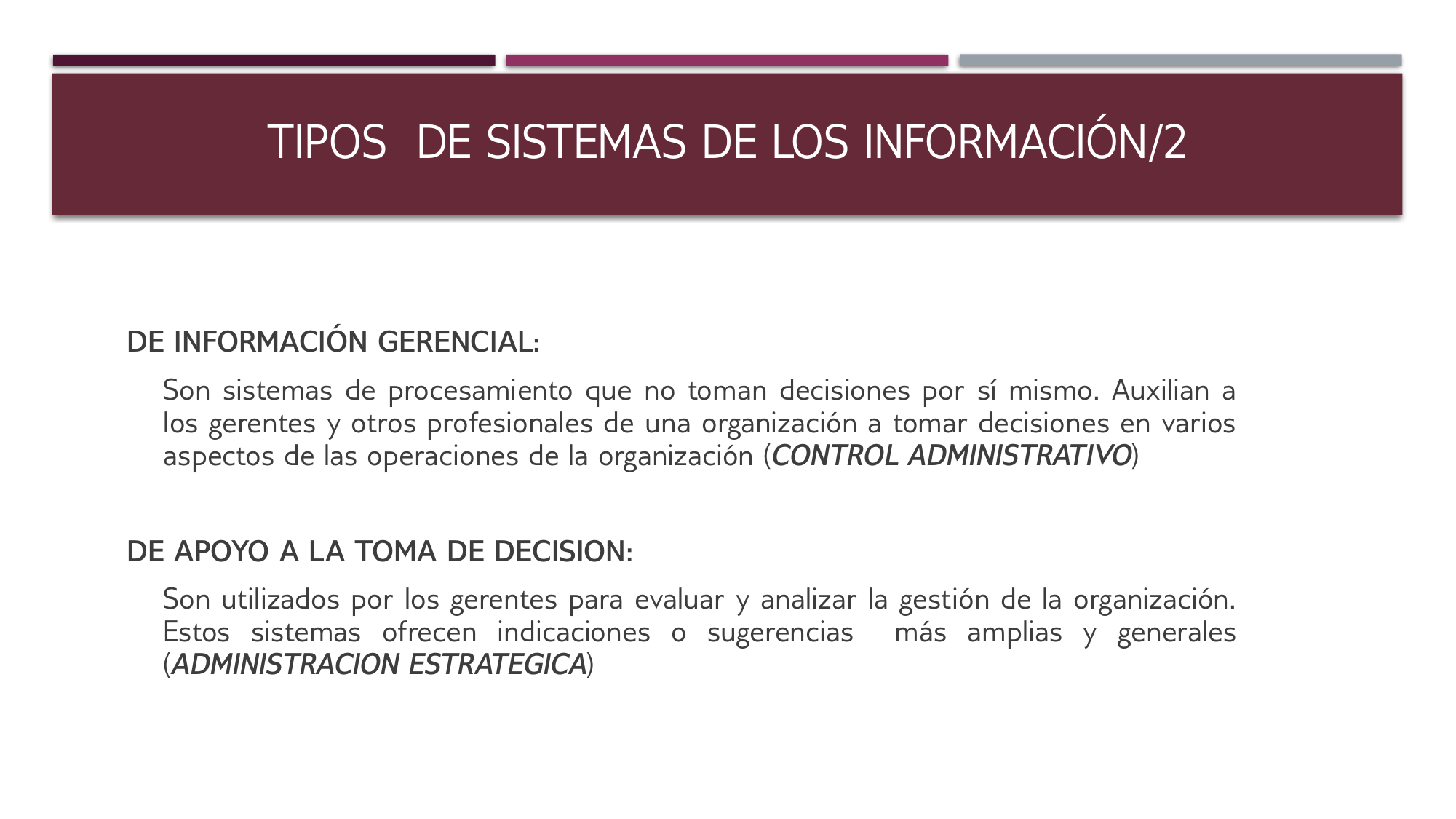

# Tipos  de sistemas de los información/2
DE INFORMACIÓN GERENCIAL:
	Son sistemas de procesamiento que no toman decisiones por sí mismo. Auxilian a los gerentes y otros profesionales de una organización a tomar decisiones en varios aspectos de las operaciones de la organización (CONTROL ADMINISTRATIVO)

DE APOYO A LA TOMA DE DECISION:
	Son utilizados por los gerentes para evaluar y analizar la gestión de la organización. Estos sistemas ofrecen indicaciones o sugerencias  más amplias y generales (ADMINISTRACION ESTRATEGICA)